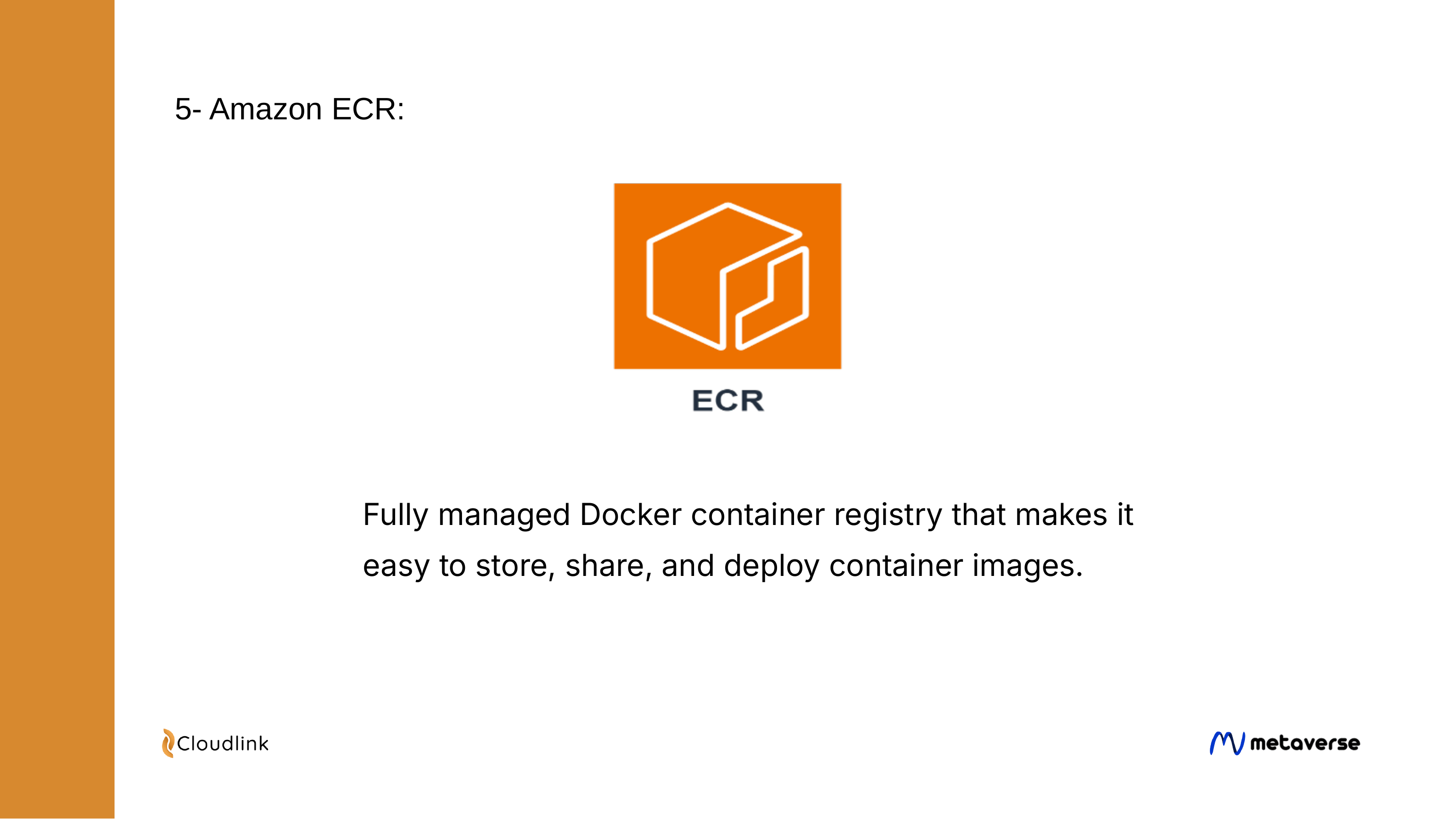

5- Amazon ECR:

Fully managed Docker container registry that makes it easy to store, share, and deploy container images.